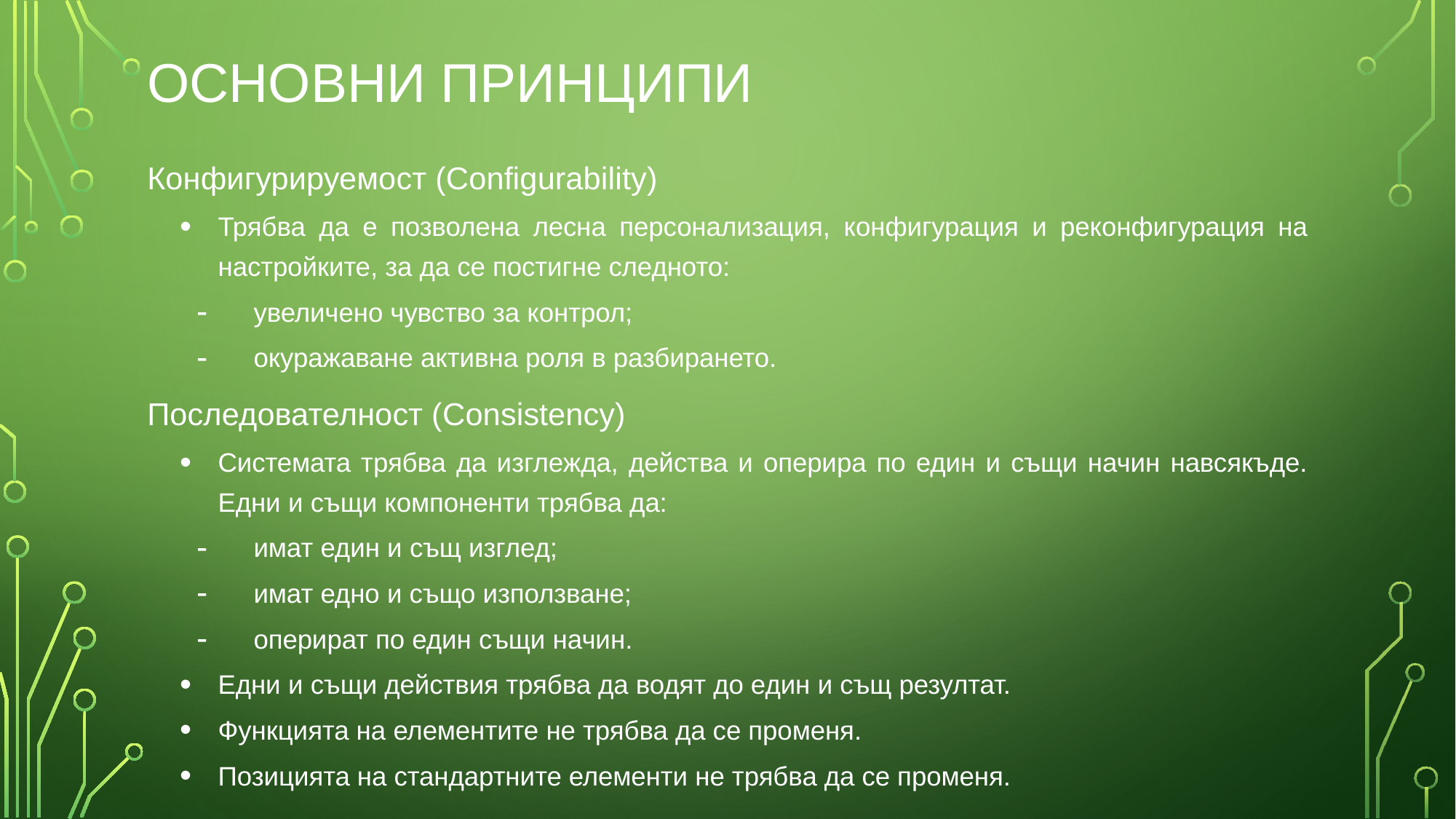

# Основни Принципи
Конфигурируемост (Configurability)
Трябва да е позволена лесна персонализация, конфигурация и реконфигурация на настройките, за да се постигне следното:
увеличено чувство за контрол;
окуражаване активна роля в разбирането.
Последователност (Consistency)
Системата трябва да изглежда, действа и оперира по един и същи начин навсякъде. Едни и същи компоненти трябва да:
имат един и същ изглед;
имат едно и също използване;
оперират по един същи начин.
Едни и същи действия трябва да водят до един и същ резултат.
Функцията на елементите не трябва да се променя.
Позицията на стандартните елементи не трябва да се променя.